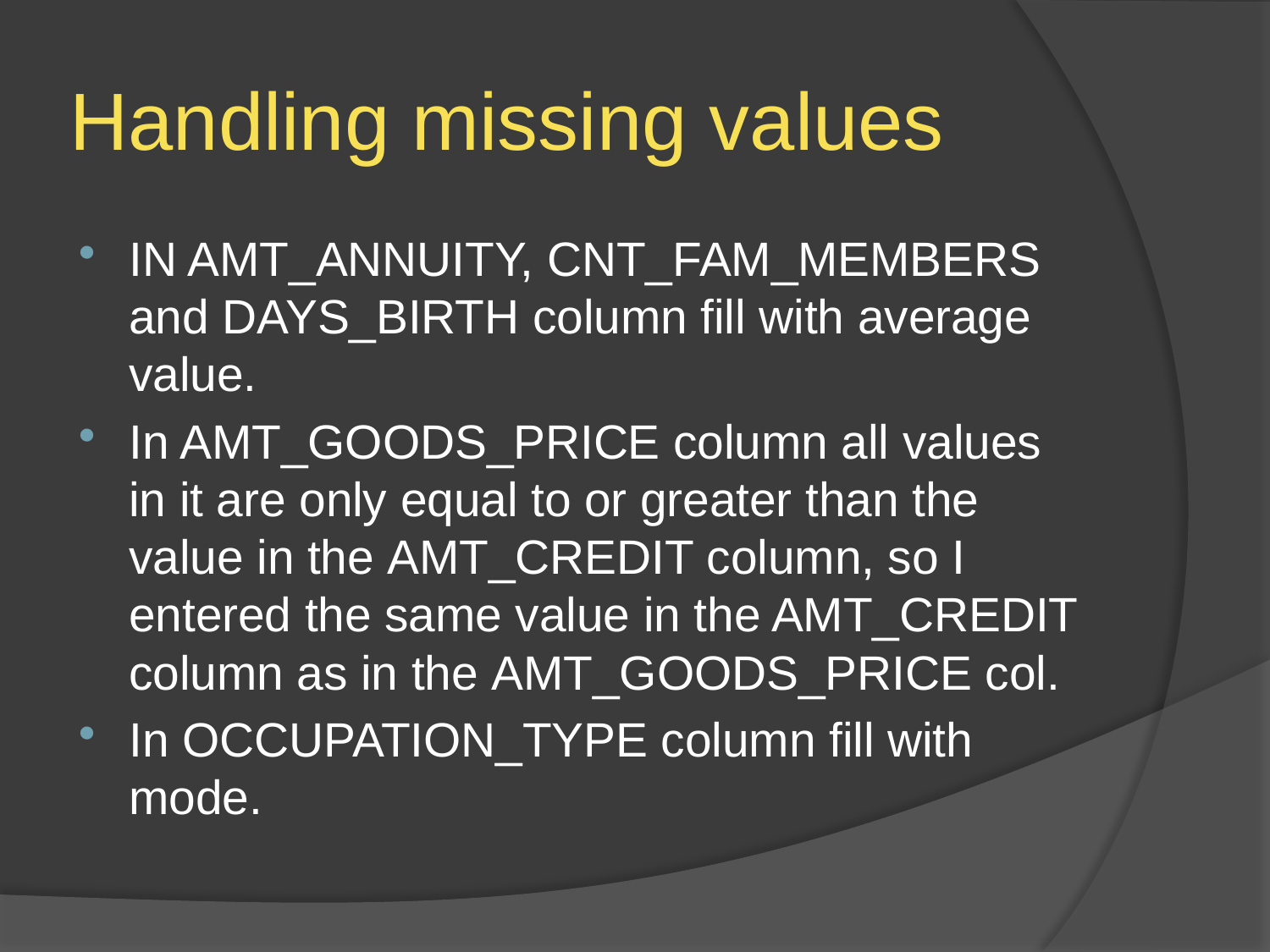

# Handling missing values
IN AMT_ANNUITY, CNT_FAM_MEMBERS and DAYS_BIRTH column fill with average value.
In AMT_GOODS_PRICE column all values in it are only equal to or greater than the value in the AMT_CREDIT column, so I entered the same value in the AMT_CREDIT column as in the AMT_GOODS_PRICE col.
In OCCUPATION_TYPE column fill with mode.